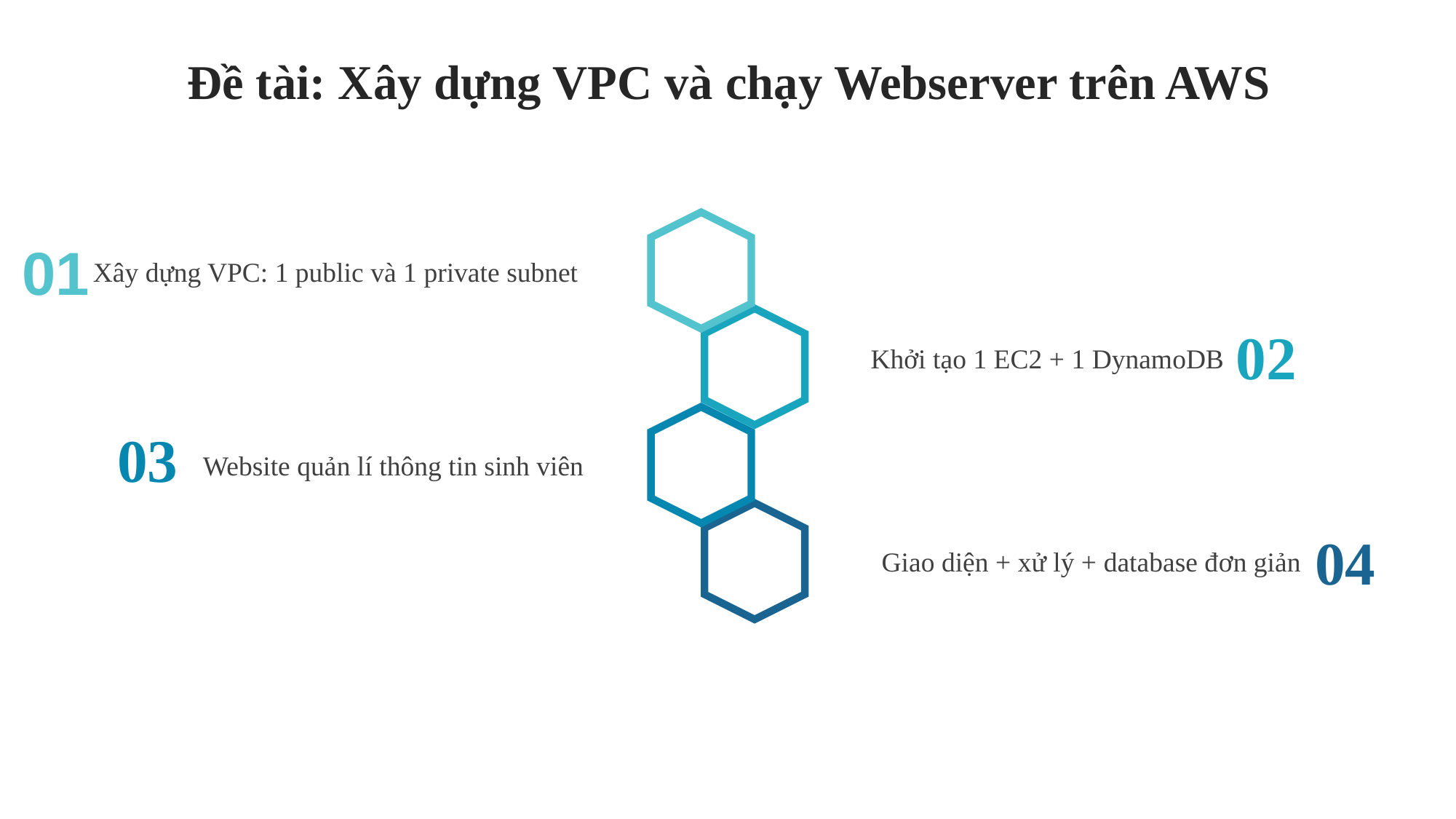

Đề tài: Xây dựng VPC và chạy Webserver trên AWS

01
Xây dựng VPC: 1 public và 1 private subnet

Khởi tạo 1 EC2 + 1 DynamoDB
02
03
Website quản lí thông tin sinh viên
04
Giao diện + xử lý + database đơn giản